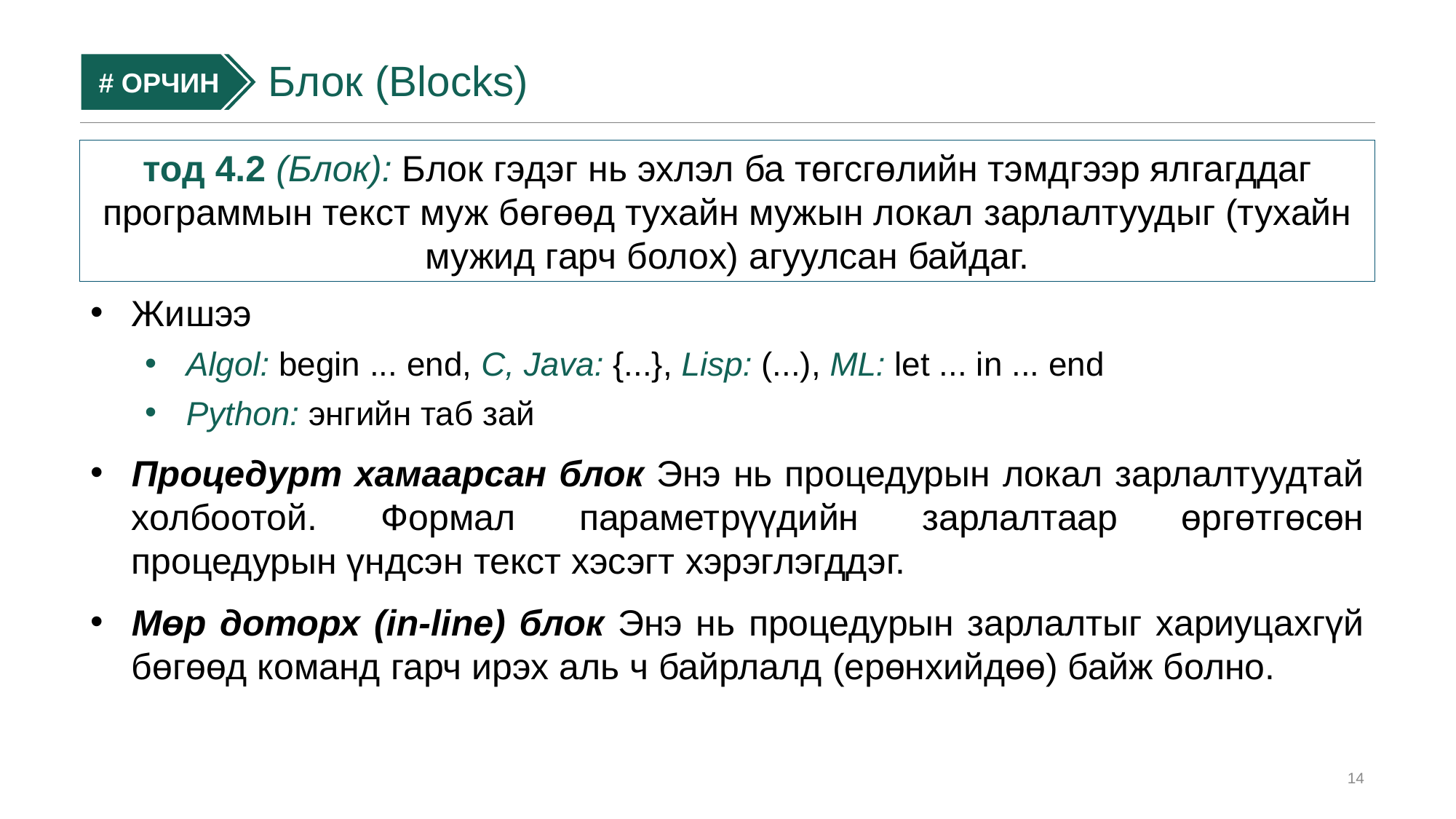

# ОРЧИН
#
Блок (Blocks)
тод 4.2 (Блок): Блок гэдэг нь эхлэл ба төгсгөлийн тэмдгээр ялгагддаг программын текст муж бөгөөд тухайн мужын локал зарлалтуудыг (тухайн мужид гарч болох) агуулсан байдаг.
Жишээ
Algol: begin ... end, C, Java: {...}, Lisp: (...), ML: let ... in ... end
Python: энгийн таб зай
Процедурт хамаарсан блок Энэ нь процедурын локал зарлалтуудтай холбоотой. Формал параметрүүдийн зарлалтаар өргөтгөсөн процедурын үндсэн текст хэсэгт хэрэглэгддэг.
Мөр доторх (in-line) блок Энэ нь процедурын зарлалтыг хариуцахгүй бөгөөд команд гарч ирэх аль ч байрлалд (ерөнхийдөө) байж болно.

14